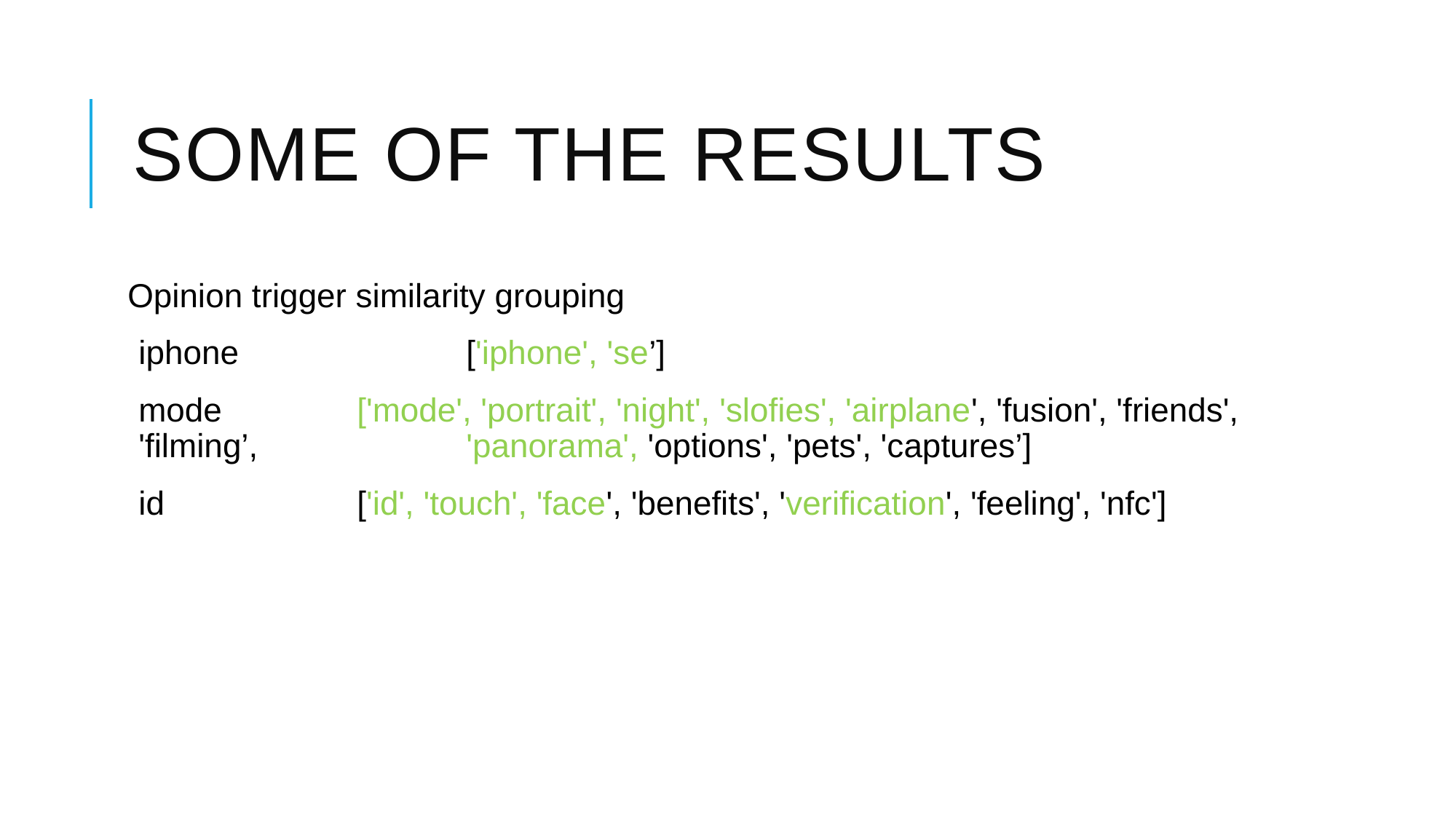

# SOME OF THE Results
Opinion trigger similarity grouping
iphone 		['iphone', 'se’]
mode 		['mode', 'portrait', 'night', 'slofies', 'airplane', 'fusion', 'friends', 'filming’, 		'panorama', 'options', 'pets', 'captures’]
id 		['id', 'touch', 'face', 'benefits', 'verification', 'feeling', 'nfc']